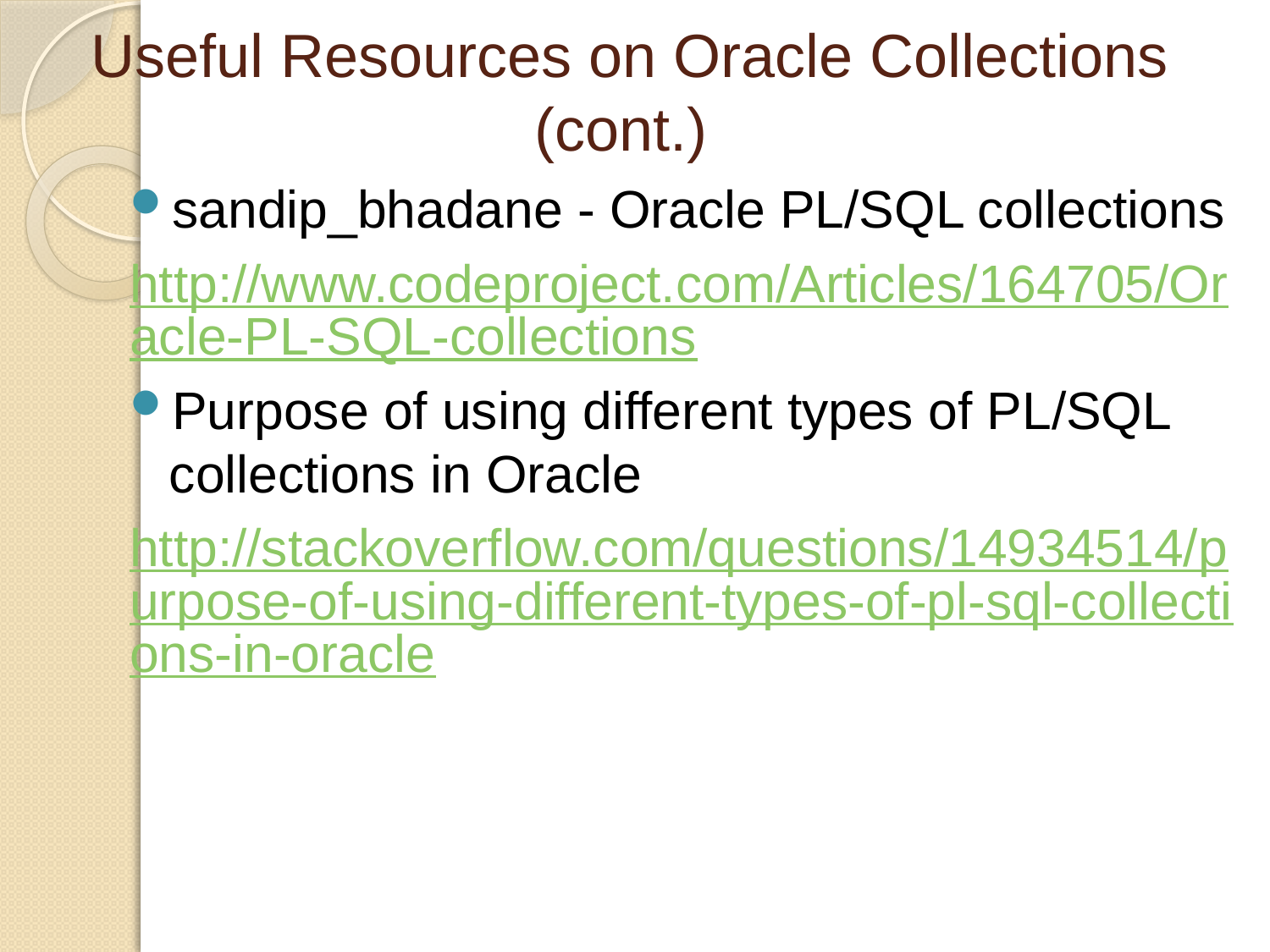

# Useful Resources on Oracle Collections (cont.)
sandip_bhadane - Oracle PL/SQL collections
http://www.codeproject.com/Articles/164705/Oracle-PL-SQL-collections
Purpose of using different types of PL/SQL collections in Oracle
http://stackoverflow.com/questions/14934514/purpose-of-using-different-types-of-pl-sql-collections-in-oracle